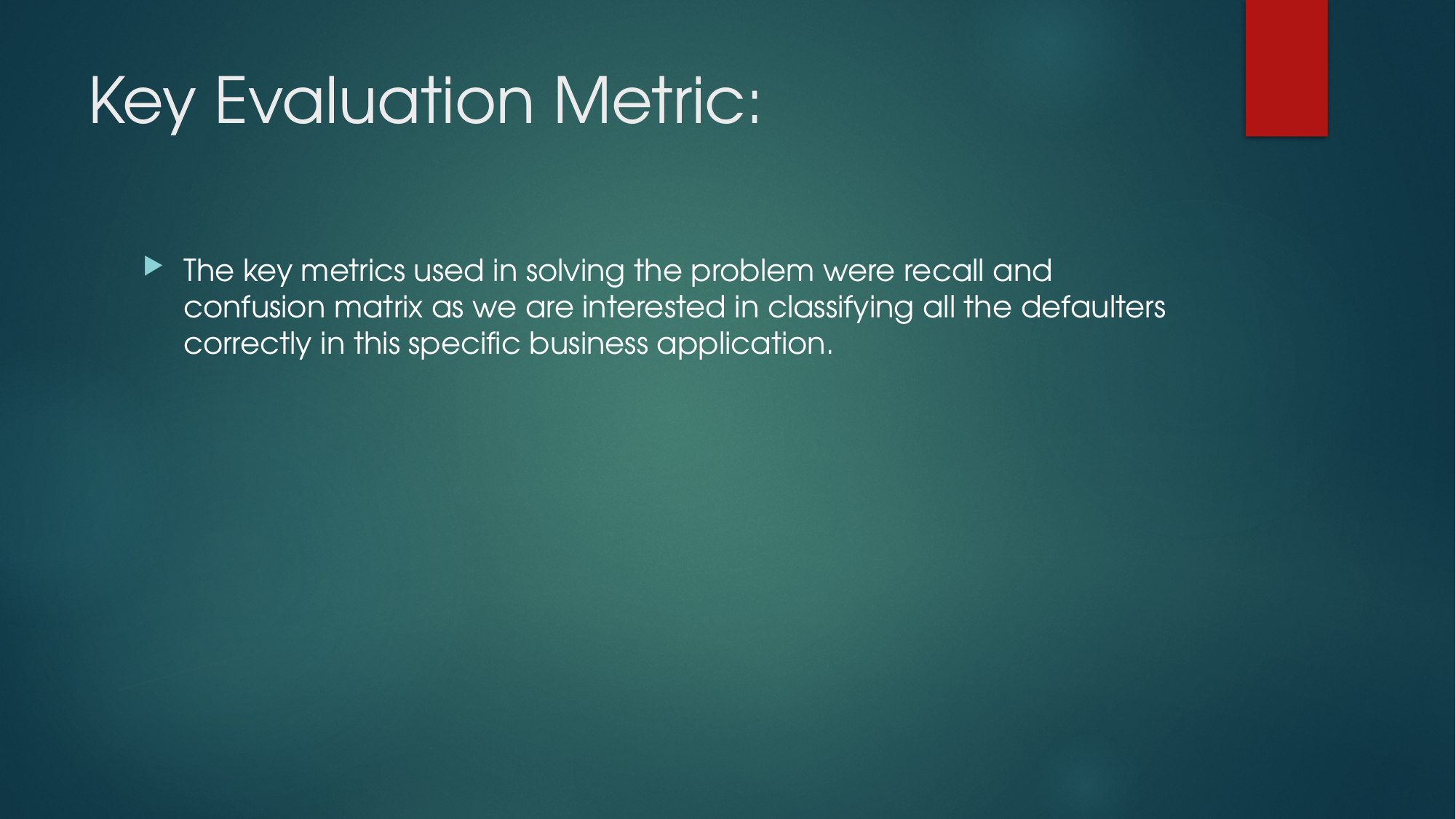

# Key Evaluation Metric:
The key metrics used in solving the problem were recall and confusion matrix as we are interested in classifying all the defaulters correctly in this specific business application.